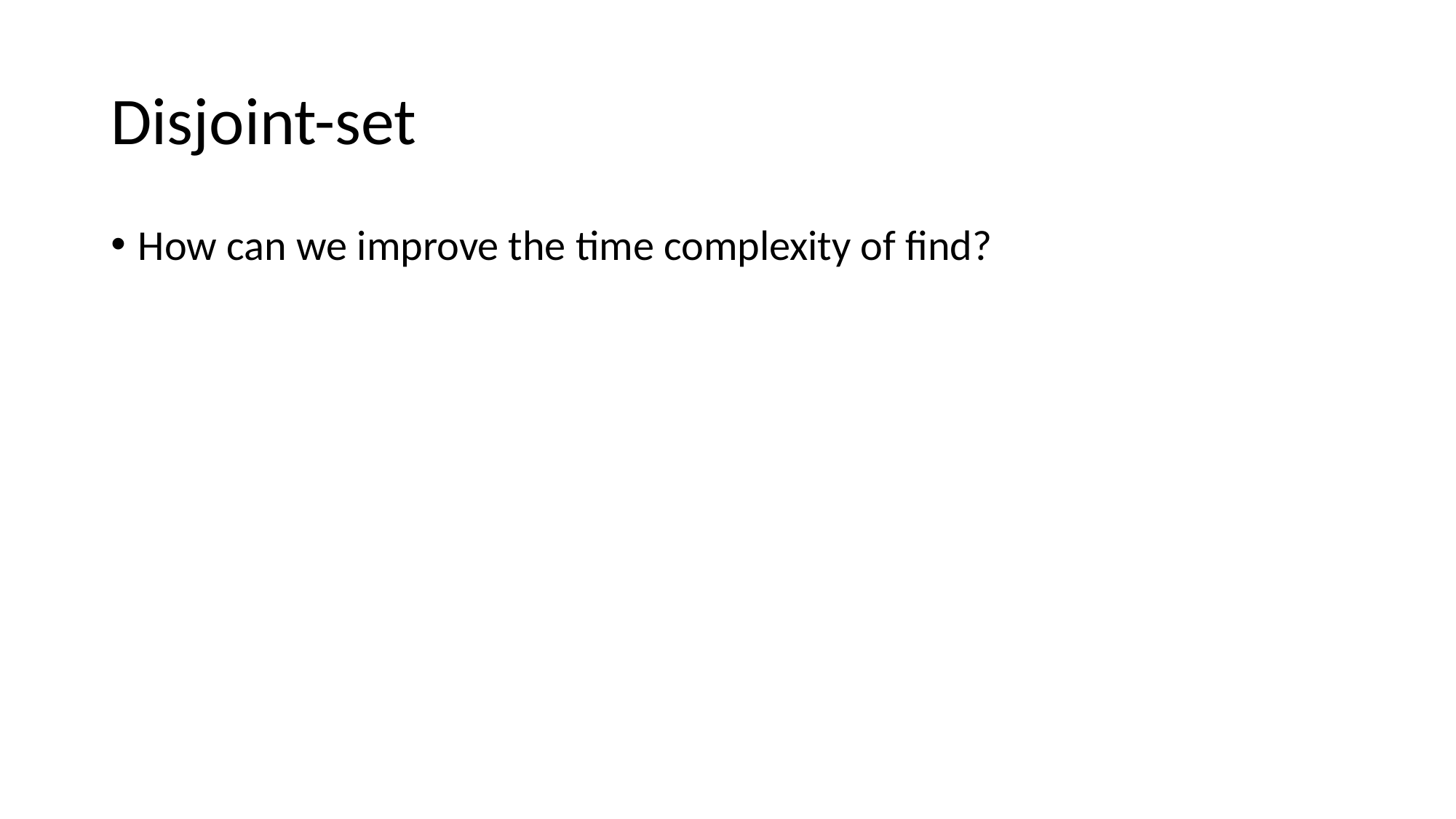

# Disjoint-set
How can we improve the time complexity of find?